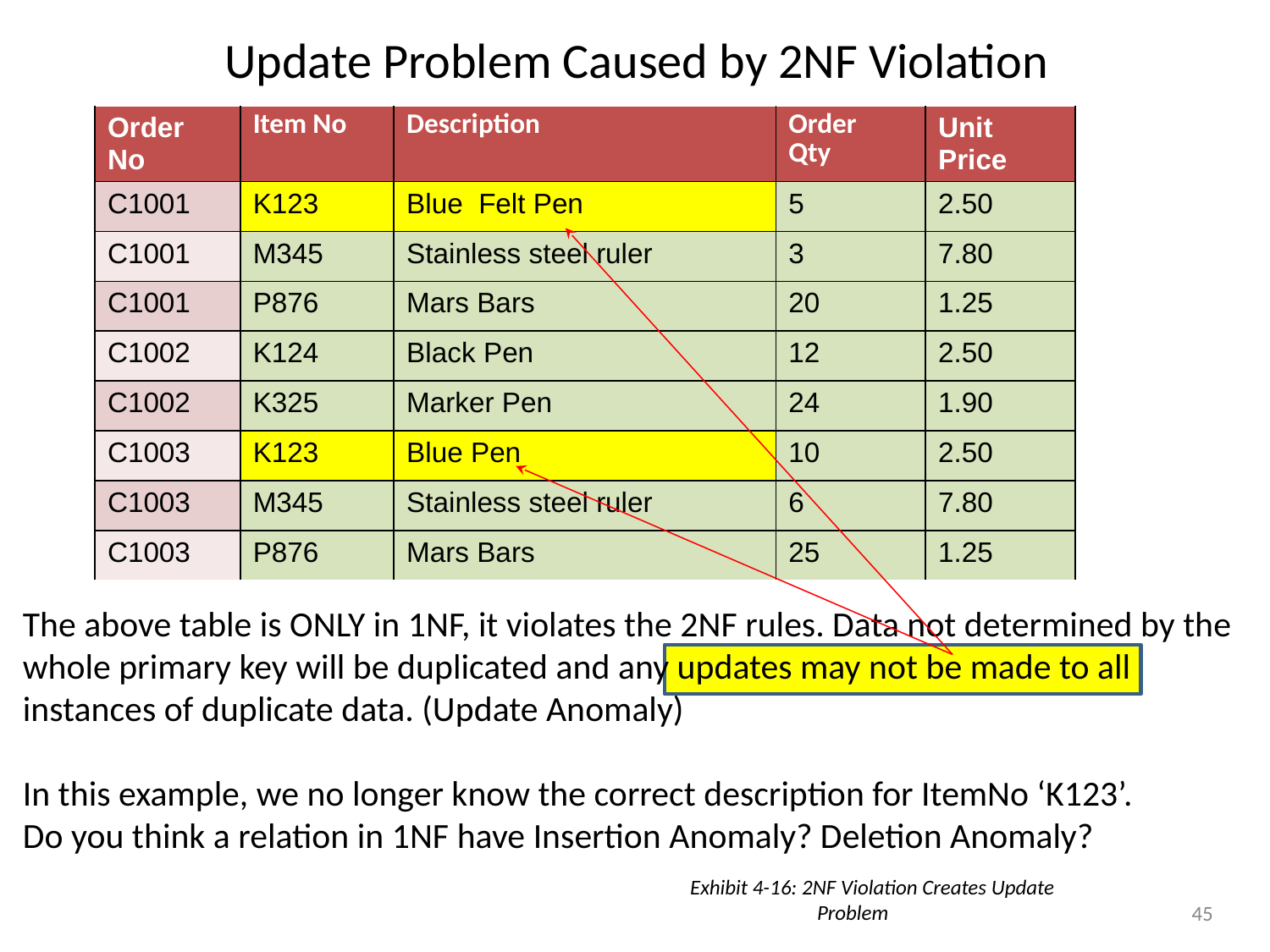

# Update Problem Caused by 2NF Violation
| Order No | Item No | Description | Order Qty | Unit Price |
| --- | --- | --- | --- | --- |
| C1001 | K123 | Blue Felt Pen | 5 | 2.50 |
| C1001 | M345 | Stainless steel ruler | 3 | 7.80 |
| C1001 | P876 | Mars Bars | 20 | 1.25 |
| C1002 | K124 | Black Pen | 12 | 2.50 |
| C1002 | K325 | Marker Pen | 24 | 1.90 |
| C1003 | K123 | Blue Pen | 10 | 2.50 |
| C1003 | M345 | Stainless steel ruler | 6 | 7.80 |
| C1003 | P876 | Mars Bars | 25 | 1.25 |
The above table is ONLY in 1NF, it violates the 2NF rules. Data not determined by the whole primary key will be duplicated and any updates may not be made to all instances of duplicate data. (Update Anomaly)

In this example, we no longer know the correct description for ItemNo ‘K123’.
Do you think a relation in 1NF have Insertion Anomaly? Deletion Anomaly?

Exhibit 4-16: 2NF Violation Creates Update
	Problem
45